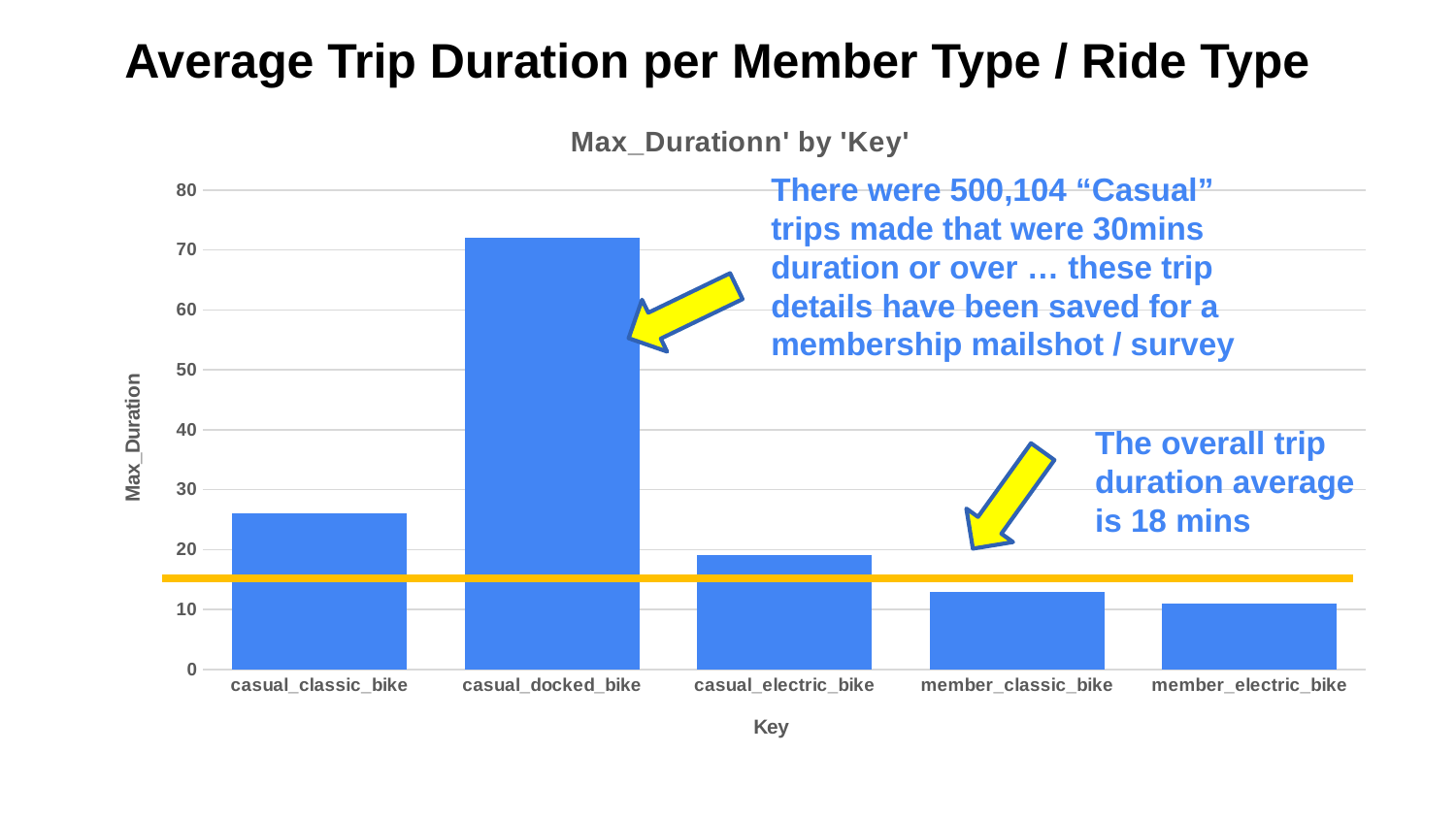

Average Trip Duration per Member Type / Ride Type

### Chart: Max_Durationn' by 'Key'

| Category |  |
|---|---|
| casual_classic_bike | 26.0 |
| casual_docked_bike | 72.0 |
| casual_electric_bike | 19.0 |
| member_classic_bike | 13.0 |
| member_electric_bike | 11.0 |
There were 500,104 “Casual” trips made that were 30mins duration or over … these trip details have been saved for a membership mailshot / survey

The overall trip duration average is 18 mins